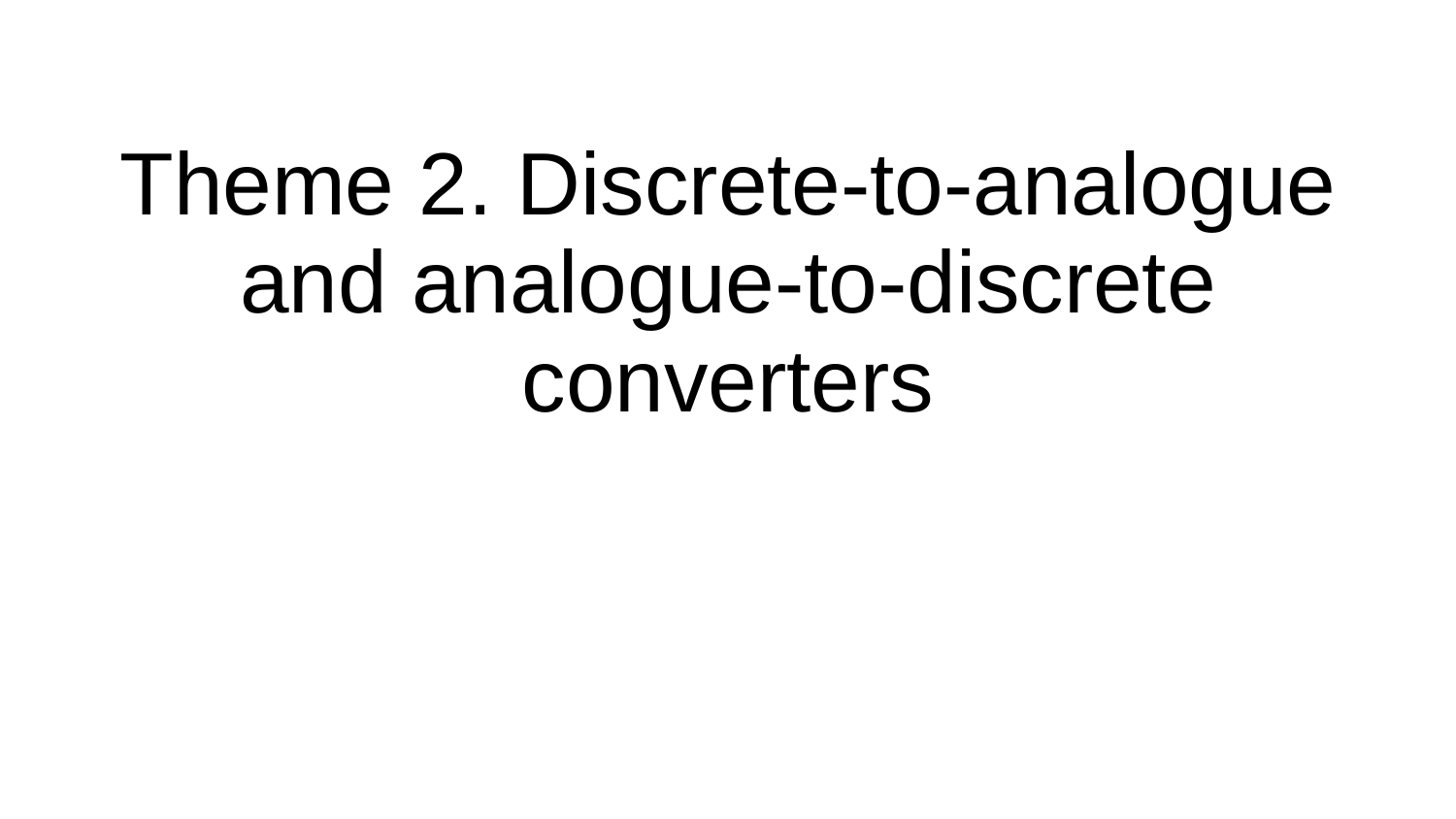

# Theme 2. Discrete-to-analogue and analogue-to-discrete converters